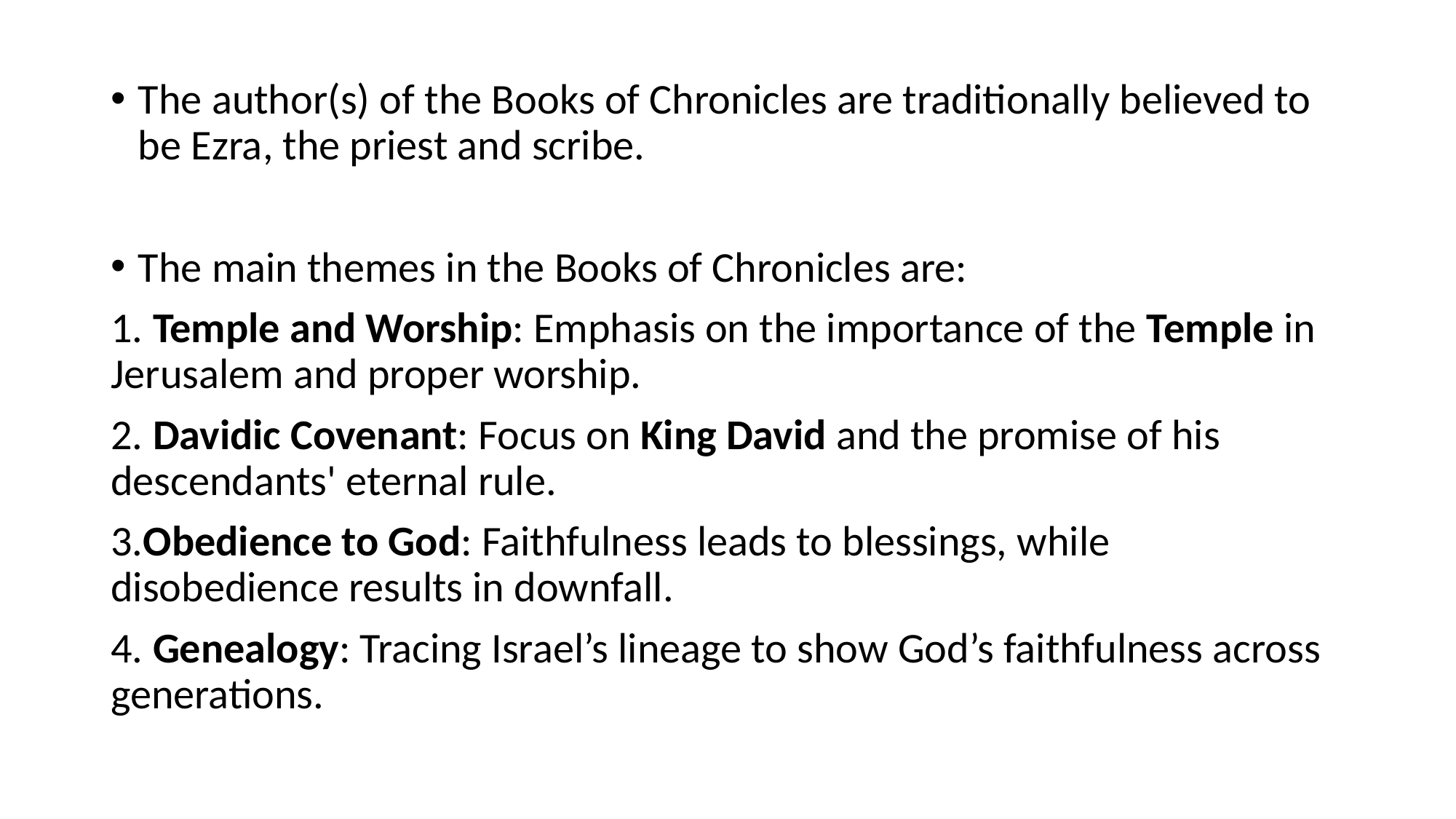

The author(s) of the Books of Chronicles are traditionally believed to be Ezra, the priest and scribe.

The main themes in the Books of Chronicles are:
1. Temple and Worship: Emphasis on the importance of the Temple in Jerusalem and proper worship.
2. Davidic Covenant: Focus on King David and the promise of his descendants' eternal rule.
3.Obedience to God: Faithfulness leads to blessings, while disobedience results in downfall.
4. Genealogy: Tracing Israel’s lineage to show God’s faithfulness across generations.